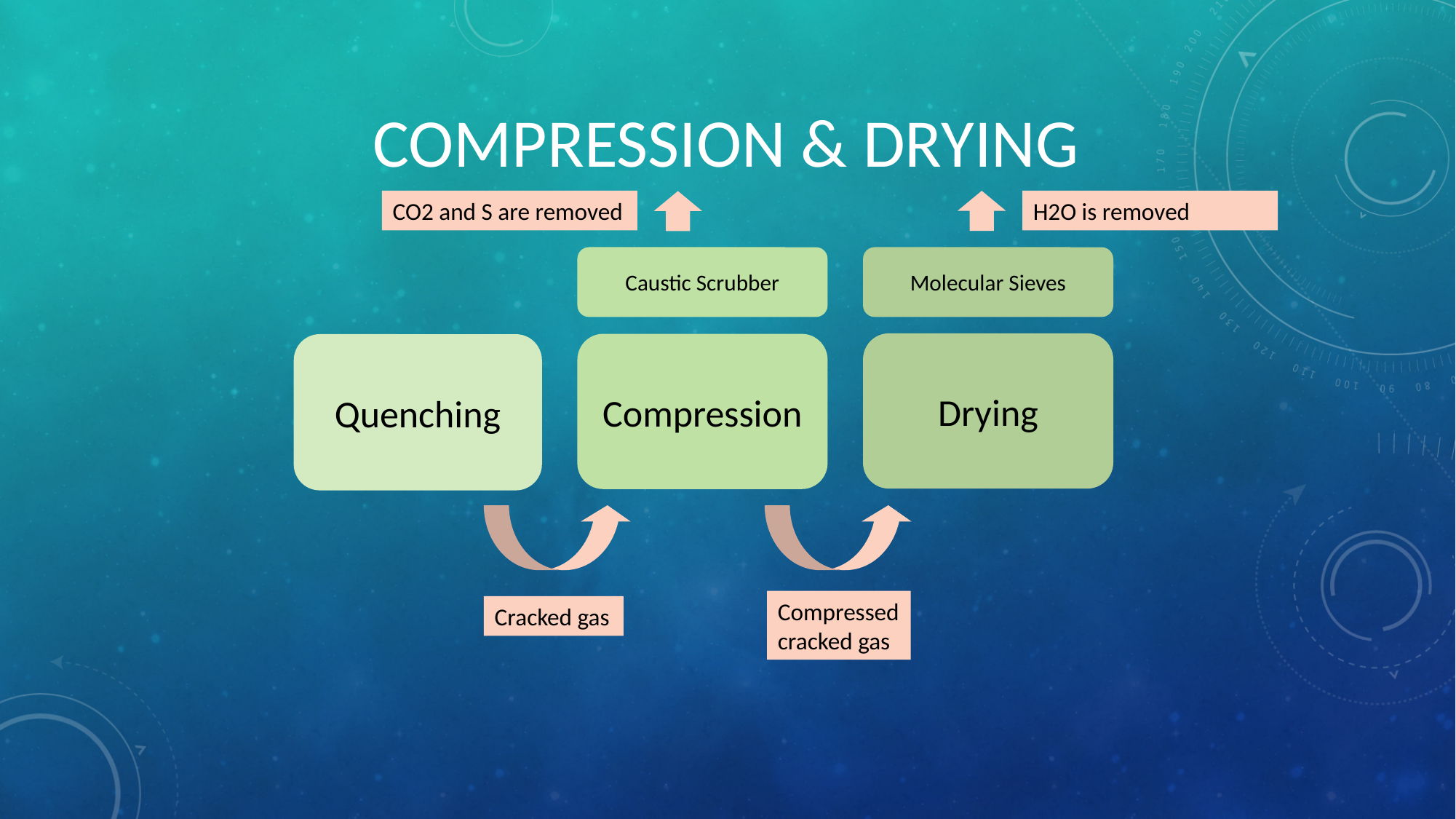

Compression & Drying
CO2 and S are removed
H2O is removed

Caustic Scrubber
Molecular Sieves
Drying
Compression
Quenching

Compressed cracked gas
Cracked gas